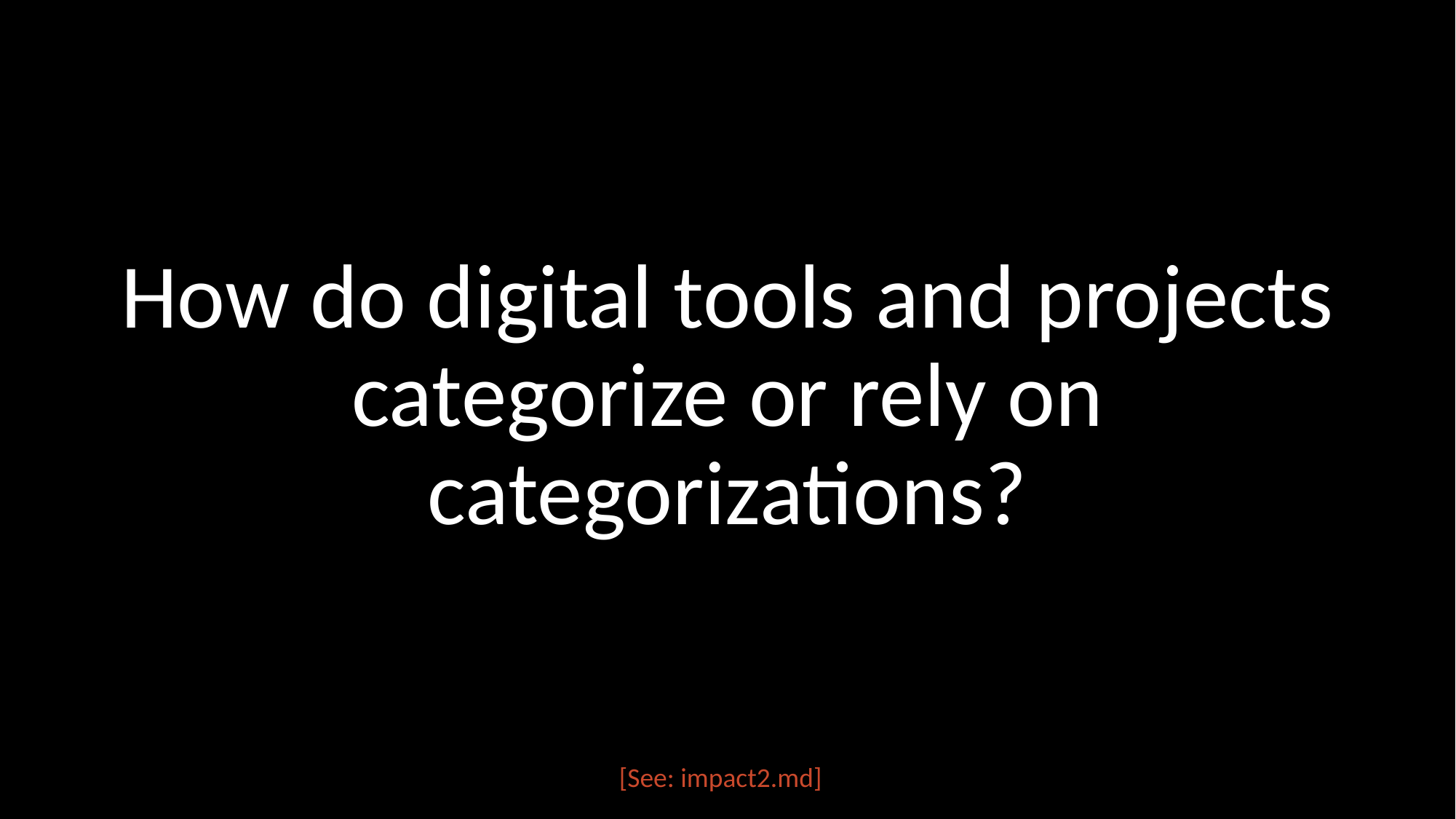

# How do digital tools and projects categorize or rely on categorizations?
[See: impact2.md]